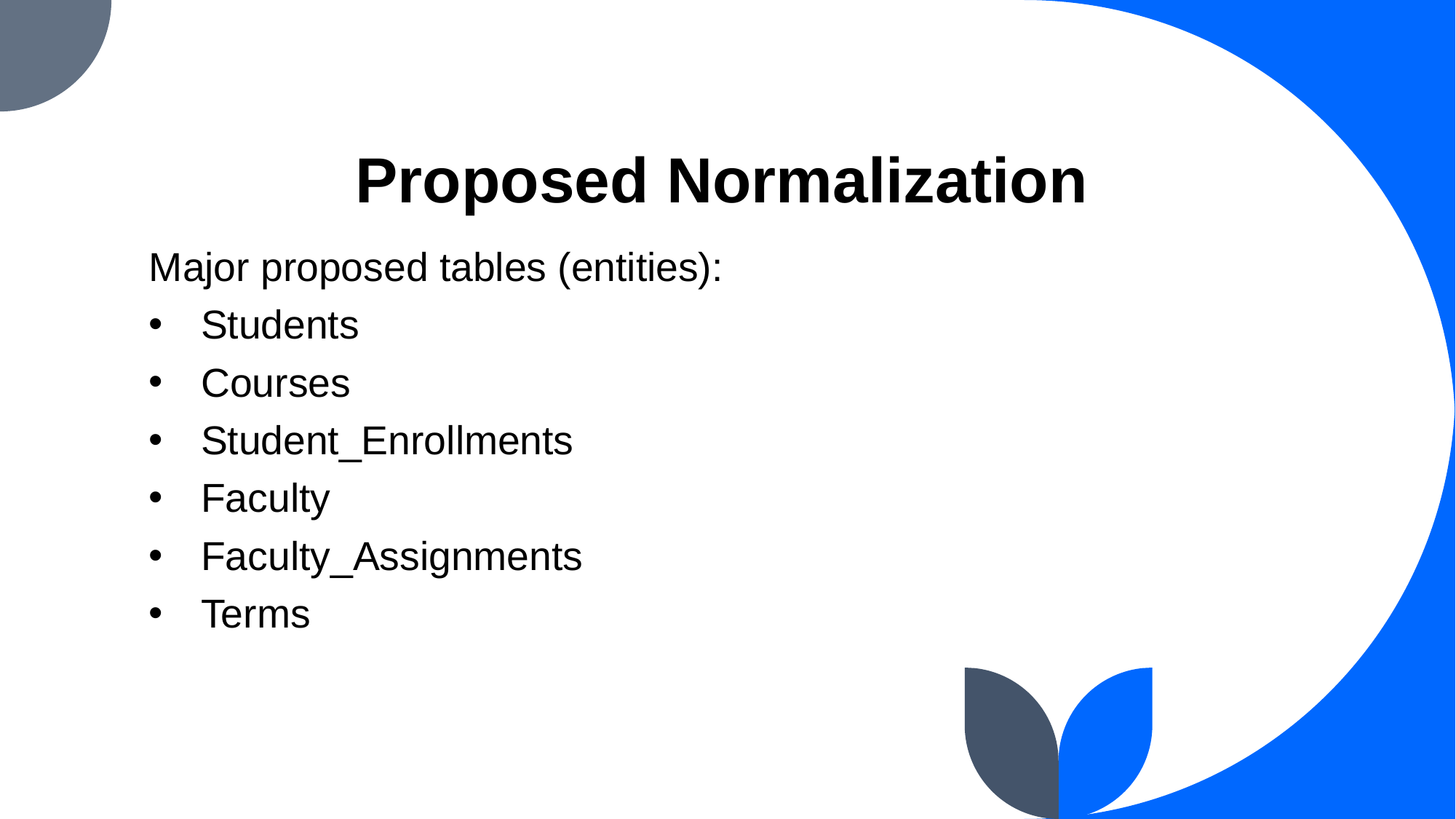

# Proposed Normalization
Major proposed tables (entities):
Students
Courses
Student_Enrollments
Faculty
Faculty_Assignments
Terms